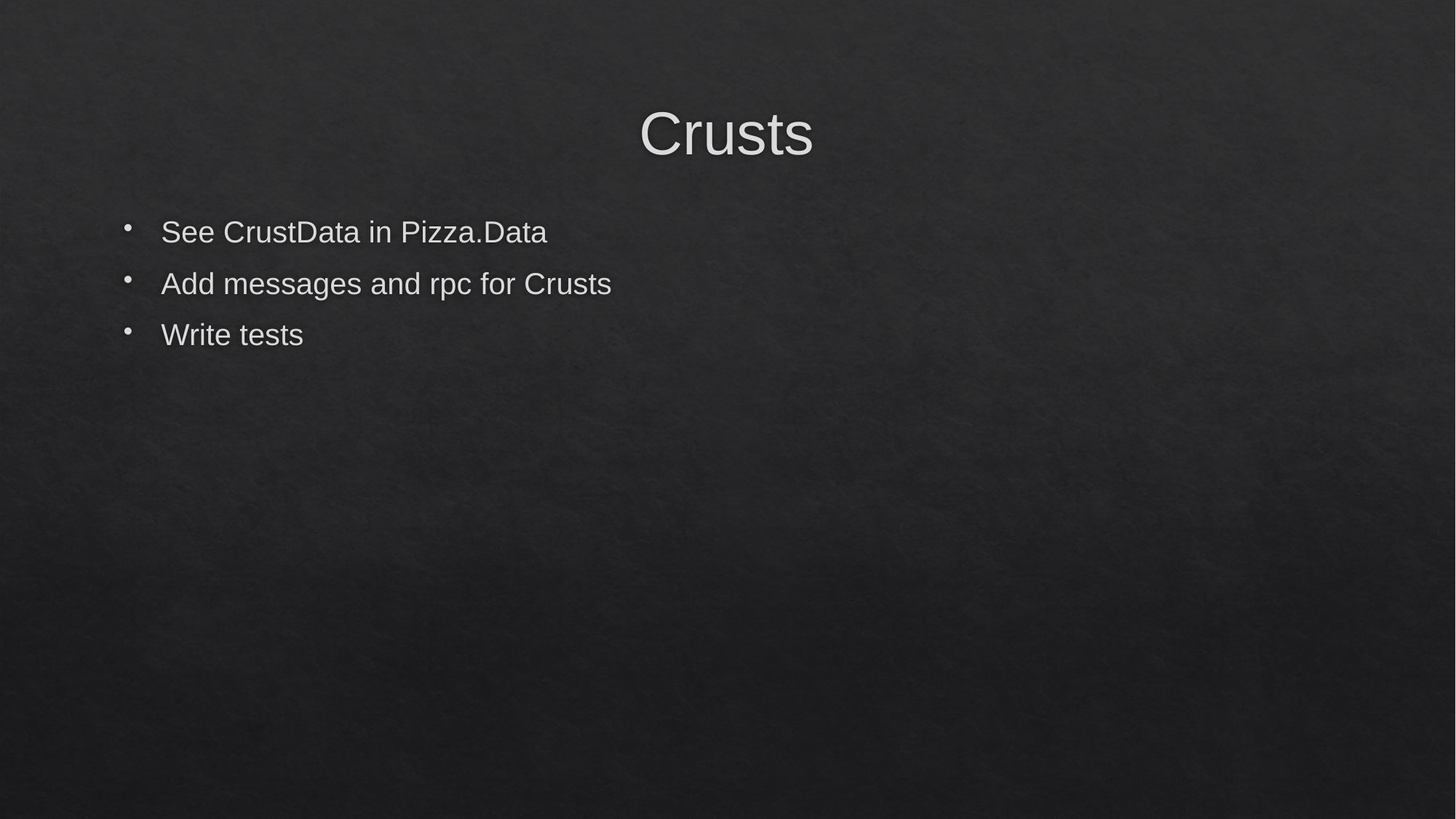

# Crusts
See CrustData in Pizza.Data
Add messages and rpc for Crusts
Write tests